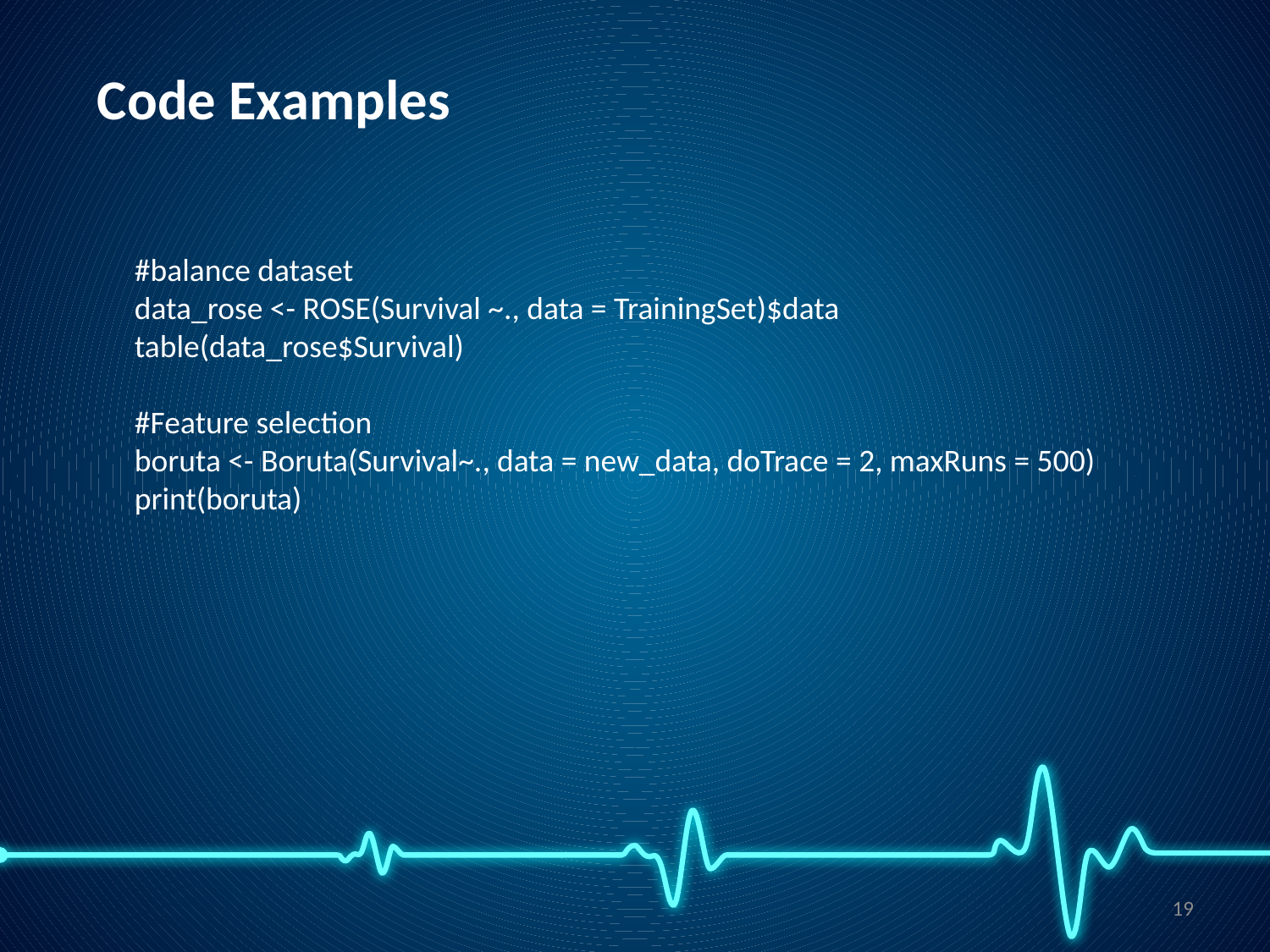

Code Examples
#balance dataset
data_rose <- ROSE(Survival ~., data = TrainingSet)$data
table(data_rose$Survival)

#Feature selection
boruta <- Boruta(Survival~., data = new_data, doTrace = 2, maxRuns = 500)
print(boruta)

19